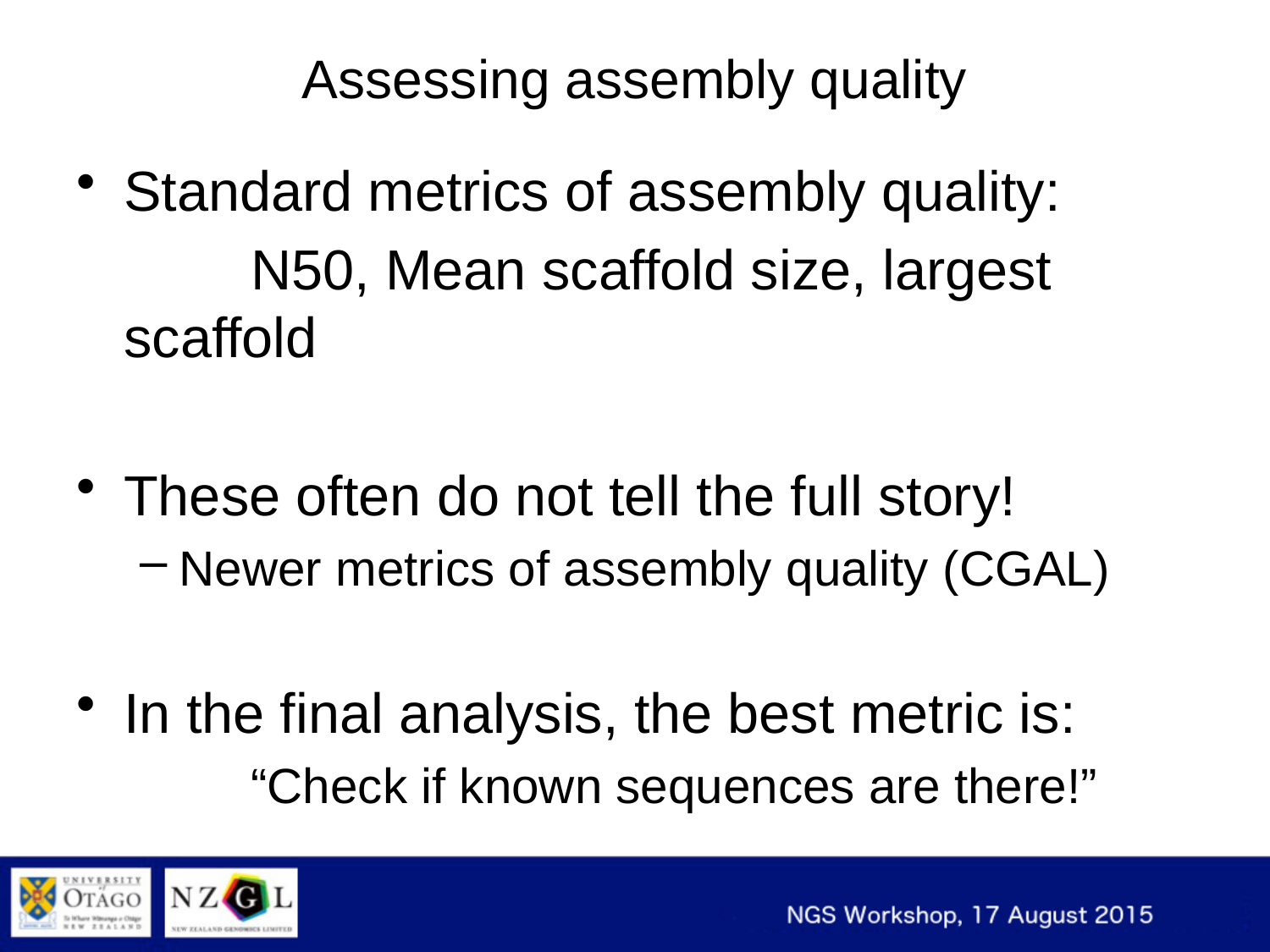

# Assessing assembly quality
Standard metrics of assembly quality:
		N50, Mean scaffold size, largest scaffold

These often do not tell the full story!
Newer metrics of assembly quality (CGAL)

In the final analysis, the best metric is:
		“Check if known sequences are there!”